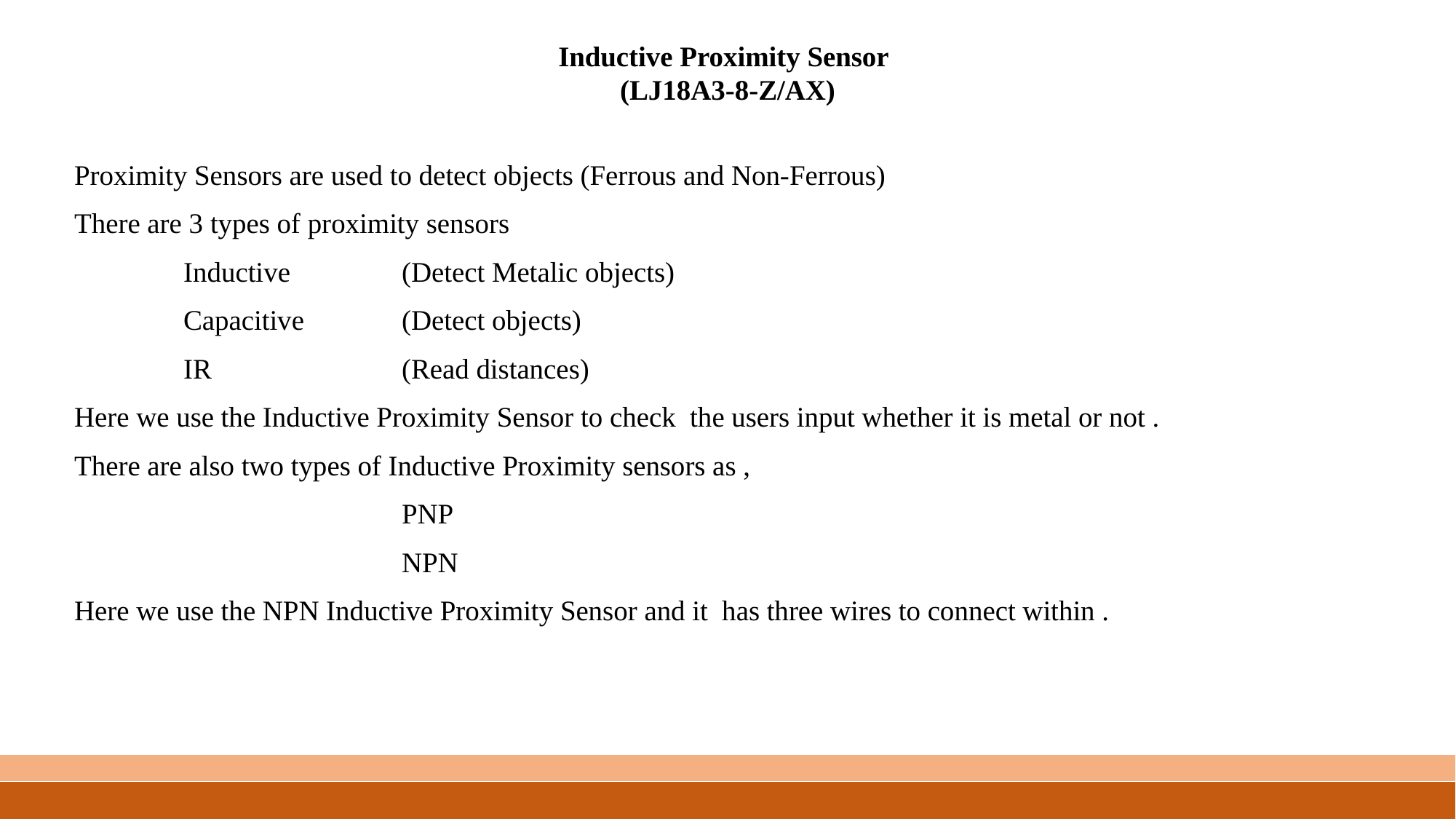

Inductive Proximity Sensor
(LJ18A3-8-Z/AX)

Proximity Sensors are used to detect objects (Ferrous and Non-Ferrous)
There are 3 types of proximity sensors
	Inductive		(Detect Metalic objects)
	Capacitive	(Detect objects)
	IR		(Read distances)
Here we use the Inductive Proximity Sensor to check  the users input whether it is metal or not .
There are also two types of Inductive Proximity sensors as ,
			PNP
			NPN
Here we use the NPN Inductive Proximity Sensor and it  has three wires to connect within .